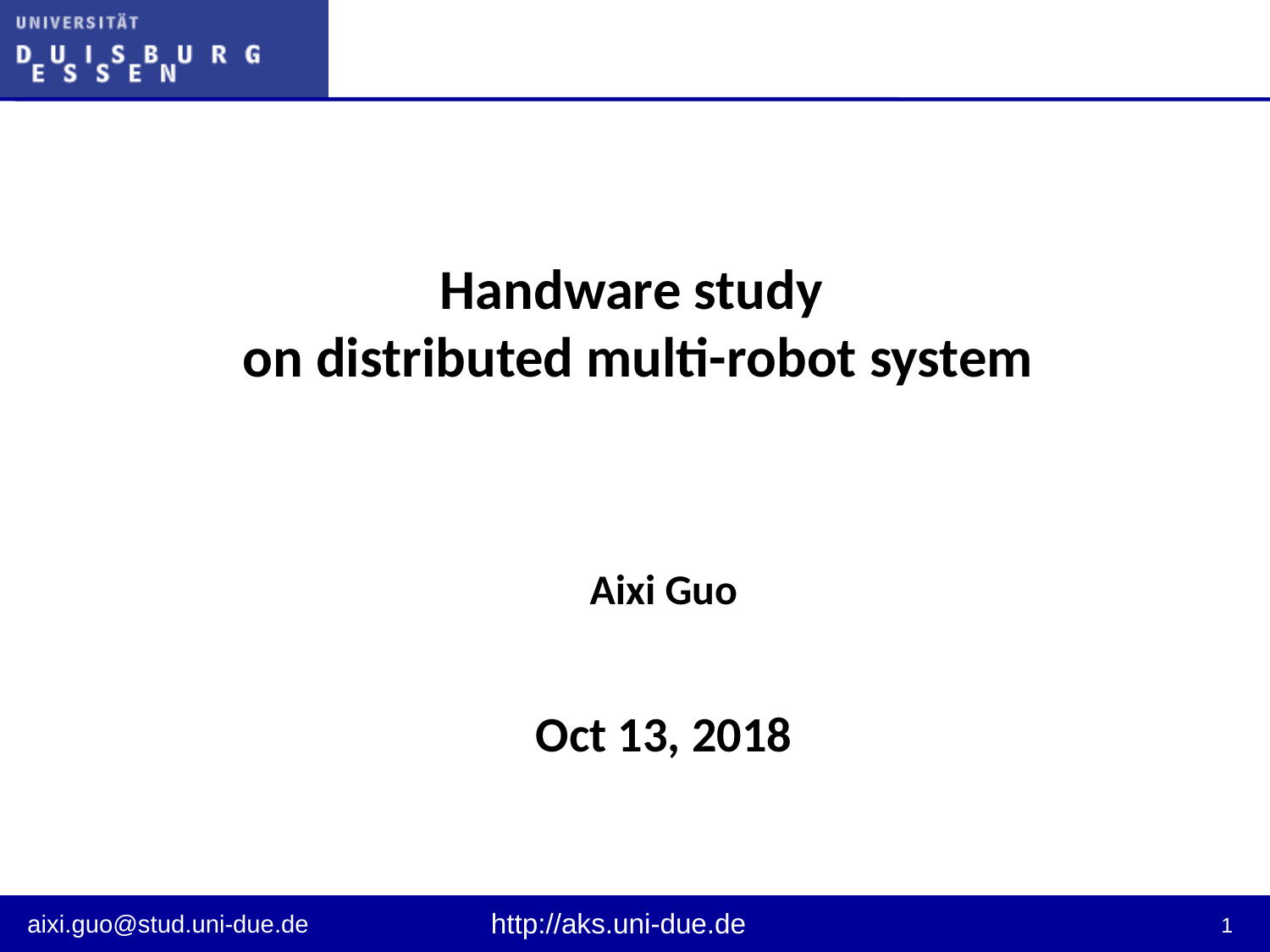

Handware study
on distributed multi-robot system
Aixi Guo
Oct 13, 2018